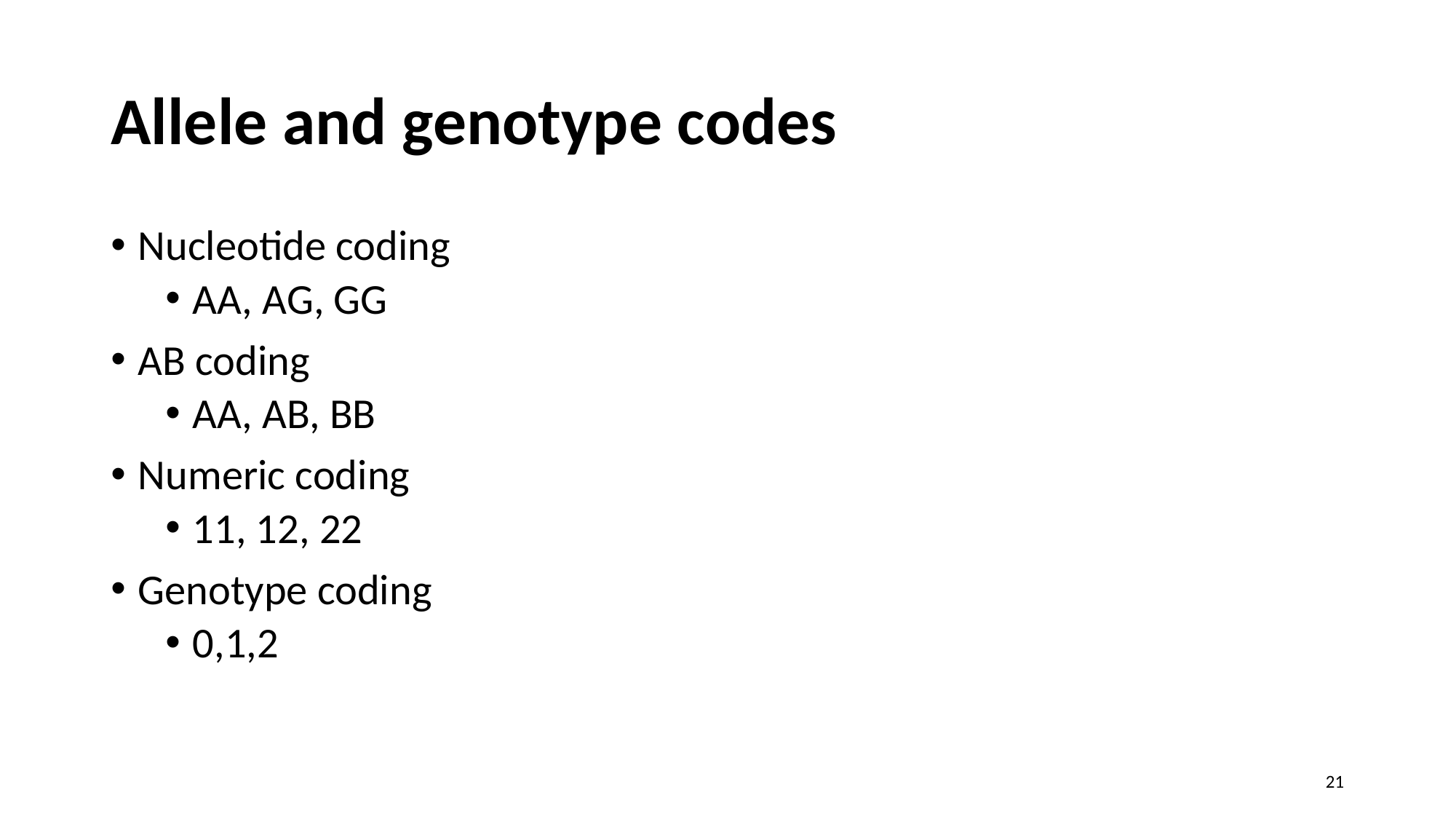

# Allele and genotype codes
Nucleotide coding
AA, AG, GG
AB coding
AA, AB, BB
Numeric coding
11, 12, 22
Genotype coding
0,1,2
21